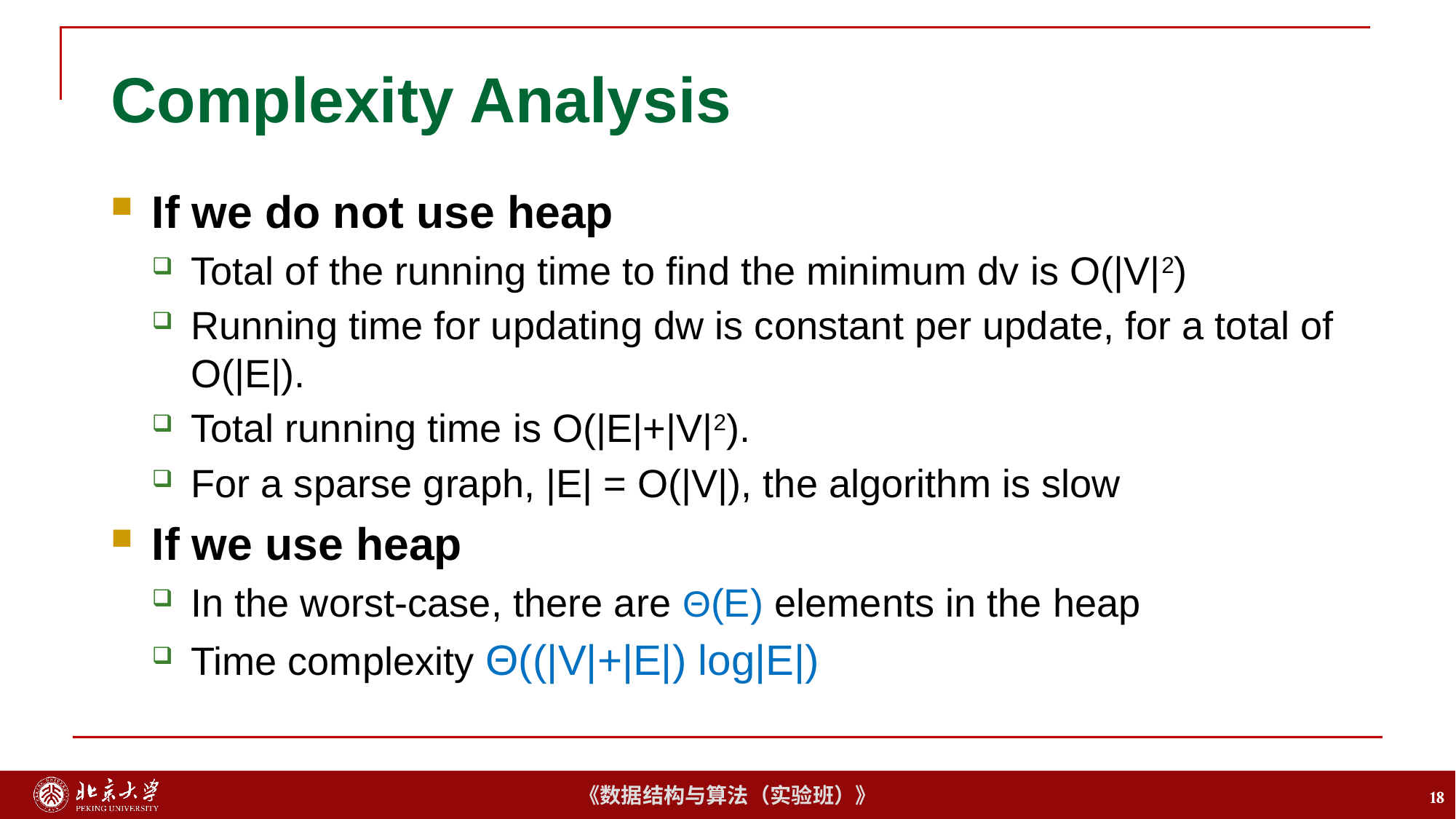

Complexity Analysis
If we do not use heap
Total of the running time to find the minimum dv is O(|V|2)
Running time for updating dw is constant per update, for a total of O(|E|).
Total running time is O(|E|+|V|2).
For a sparse graph, |E| = O(|V|), the algorithm is slow
If we use heap
In the worst-case, there are Θ(E) elements in the heap
Time complexity Θ((|V|+|E|) log|E|)

18